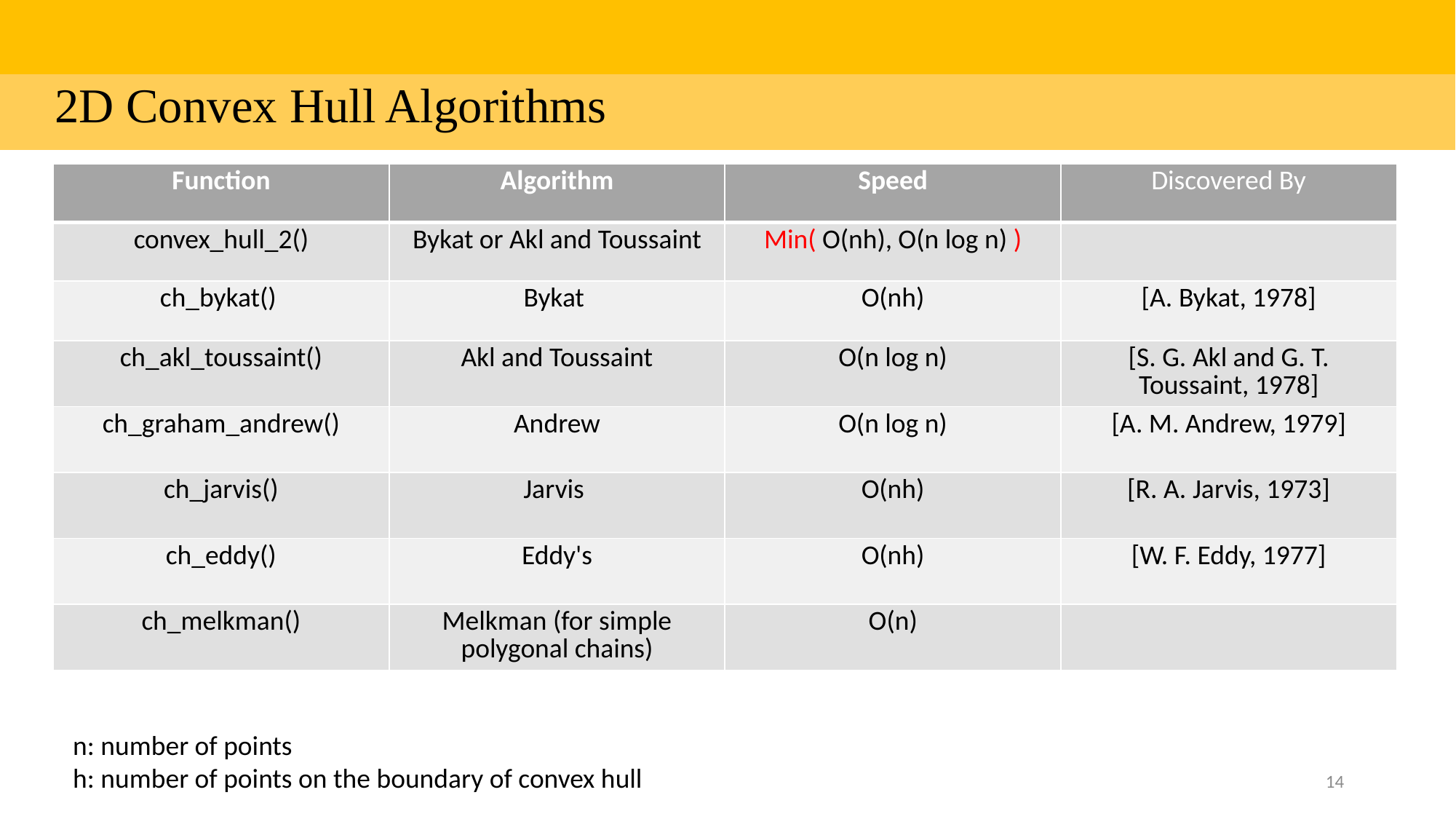

|  |
| --- |
| 2D Convex Hull Algorithms |
| Function | Algorithm | Speed | Discovered By |
| --- | --- | --- | --- |
| convex\_hull\_2() | Bykat or Akl and Toussaint | Min( O(nh), O(n log n) ) |  |
| ch\_bykat() | Bykat | O(nh) | [A. Bykat, 1978] |
| ch\_akl\_toussaint() | Akl and Toussaint | O(n log n) | [S. G. Akl and G. T. Toussaint, 1978] |
| ch\_graham\_andrew() | Andrew | O(n log n) | [A. M. Andrew, 1979] |
| ch\_jarvis() | Jarvis | O(nh) | [R. A. Jarvis, 1973] |
| ch\_eddy() | Eddy's | O(nh) | [W. F. Eddy, 1977] |
| ch\_melkman() | Melkman (for simple polygonal chains) | O(n) |  |
n: number of points
h: number of points on the boundary of convex hull
14